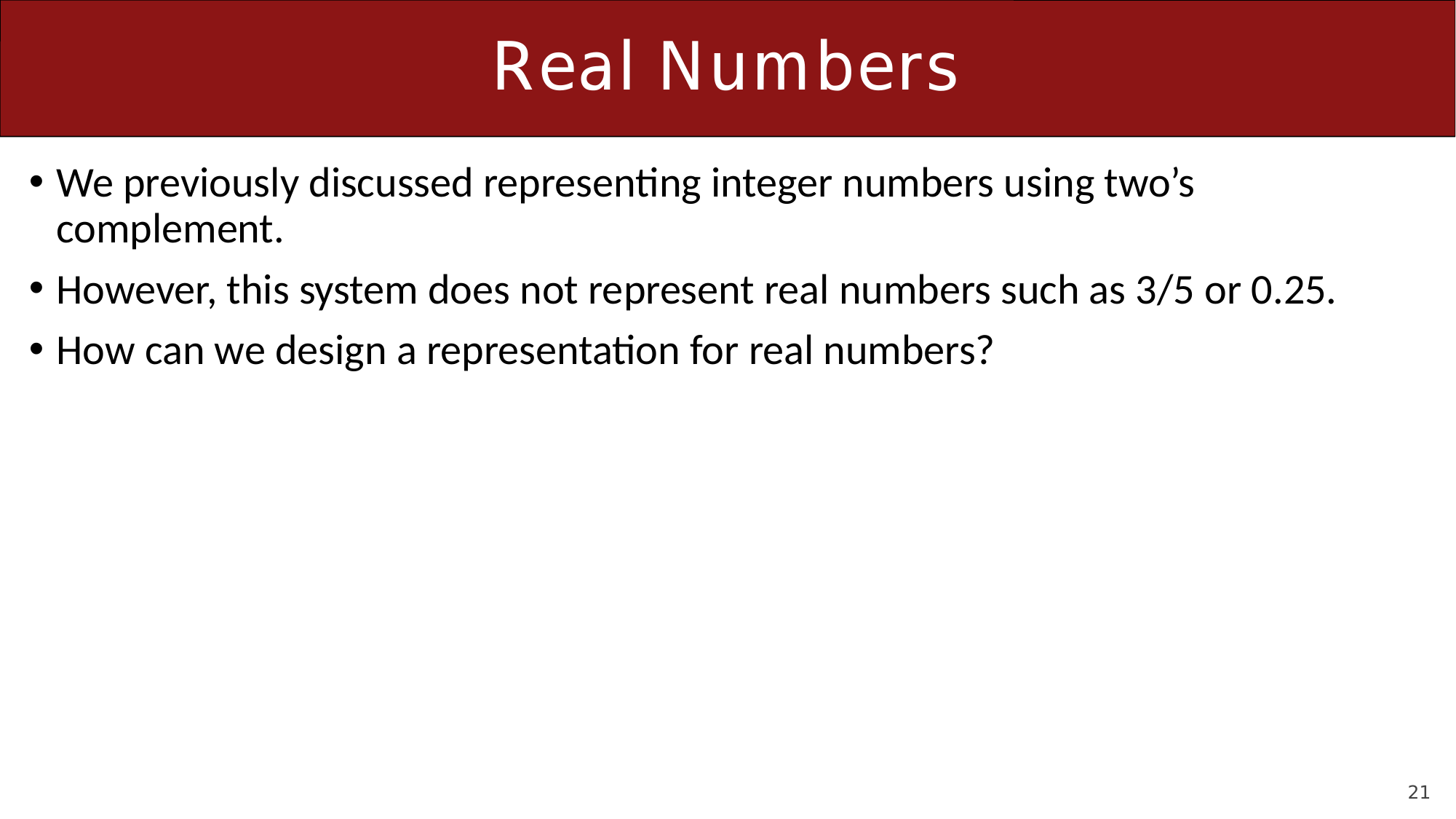

# Real Numbers
We previously discussed representing integer numbers using two’s complement.
However, this system does not represent real numbers such as 3/5 or 0.25.
How can we design a representation for real numbers?